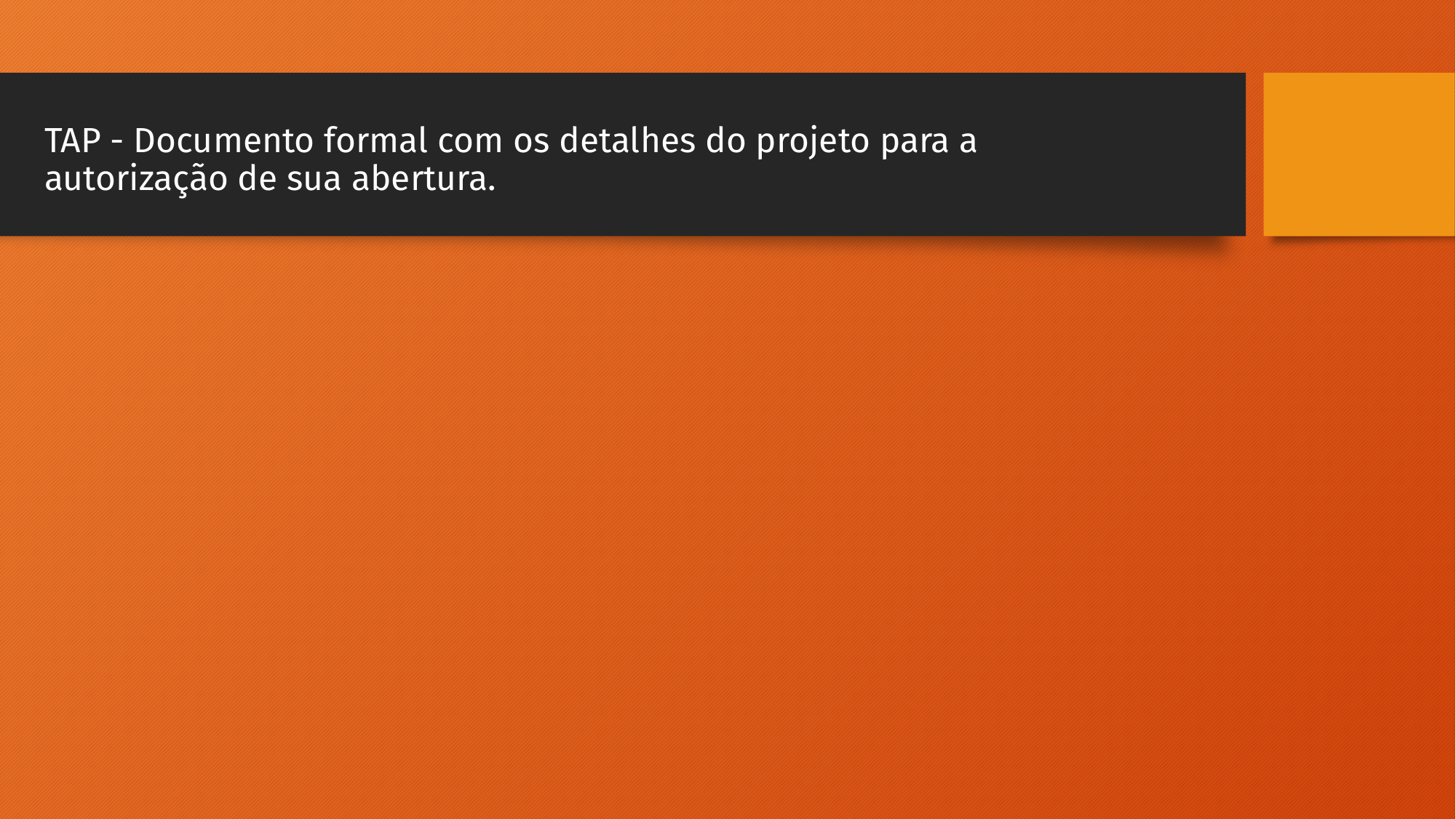

# TAP - Documento formal com os detalhes do projeto para a autorização de sua abertura.